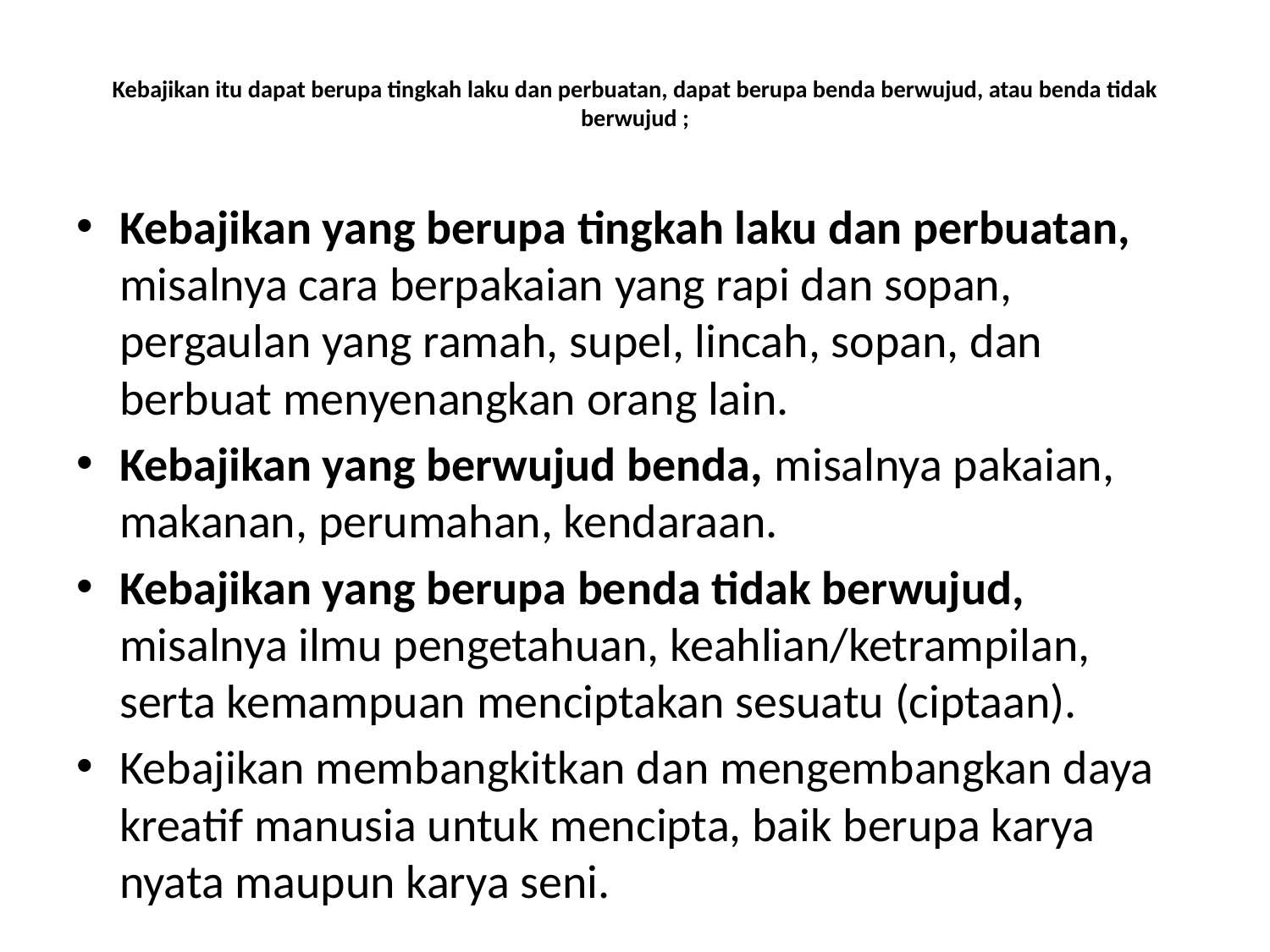

# Kebajikan itu dapat berupa tingkah laku dan perbuatan, dapat berupa benda berwujud, atau benda tidak berwujud ;
Kebajikan yang berupa tingkah laku dan perbuatan, misalnya cara berpakaian yang rapi dan sopan, pergaulan yang ramah, supel, lincah, sopan, dan berbuat menyenangkan orang lain.
Kebajikan yang berwujud benda, misalnya pakaian, makanan, perumahan, kendaraan.
Kebajikan yang berupa benda tidak berwujud, misalnya ilmu pengetahuan, keahlian/ketrampilan, serta kemampuan menciptakan sesuatu (ciptaan).
Kebajikan membangkitkan dan mengembangkan daya kreatif manusia untuk mencipta, baik berupa karya nyata maupun karya seni.